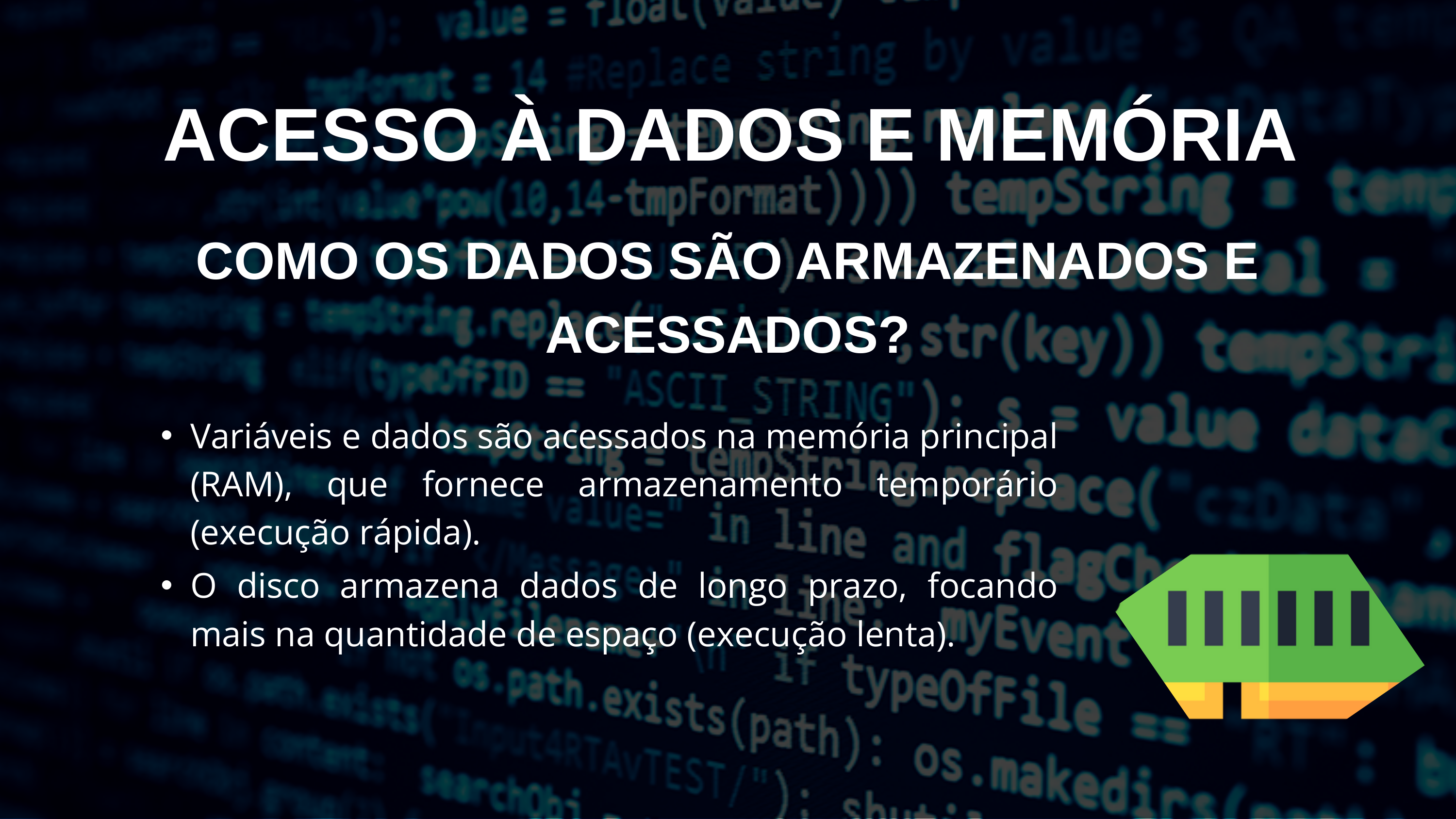

ACESSO À DADOS E MEMÓRIA
COMO OS DADOS SÃO ARMAZENADOS E ACESSADOS?
Variáveis e dados são acessados na memória principal (RAM), que fornece armazenamento temporário (execução rápida).

O disco armazena dados de longo prazo, focando mais na quantidade de espaço (execução lenta).